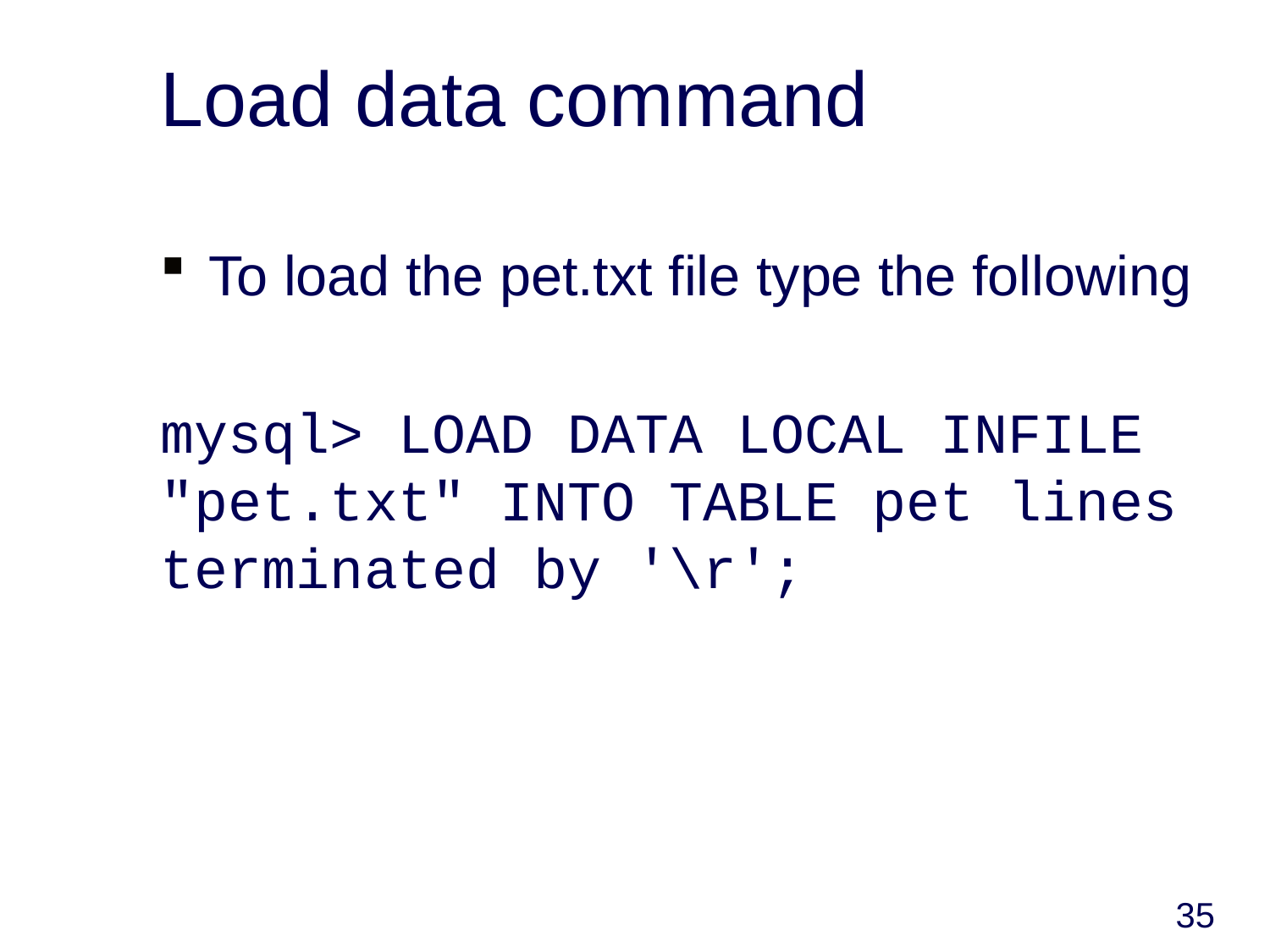

# Load data command
To load the pet.txt file type the following

mysql> LOAD DATA LOCAL INFILE "pet.txt" INTO TABLE pet lines terminated by '\r';
35